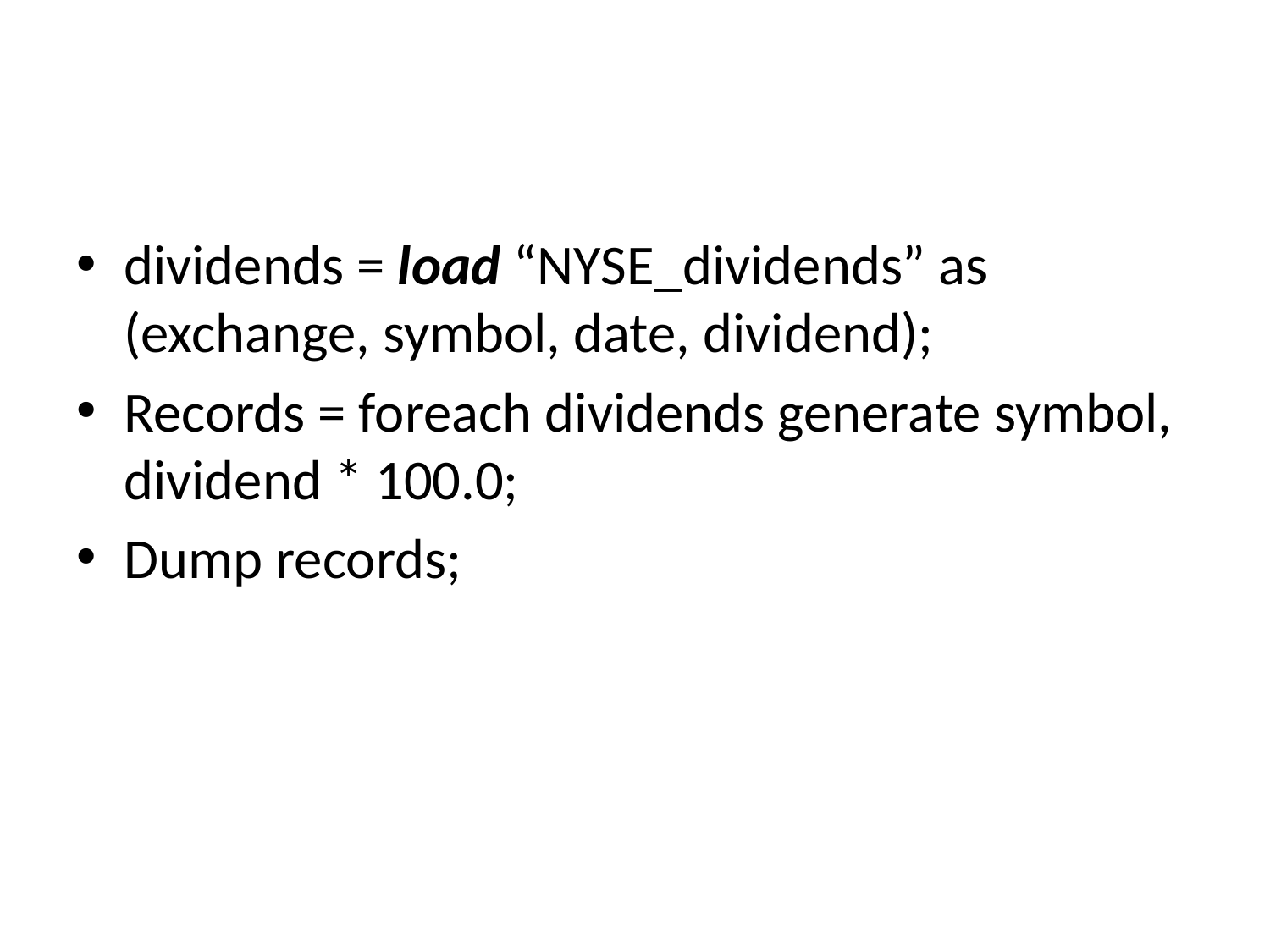

dividends = load “NYSE_dividends” as (exchange, symbol, date, dividend);
Records = foreach dividends generate symbol, dividend * 100.0;
Dump records;